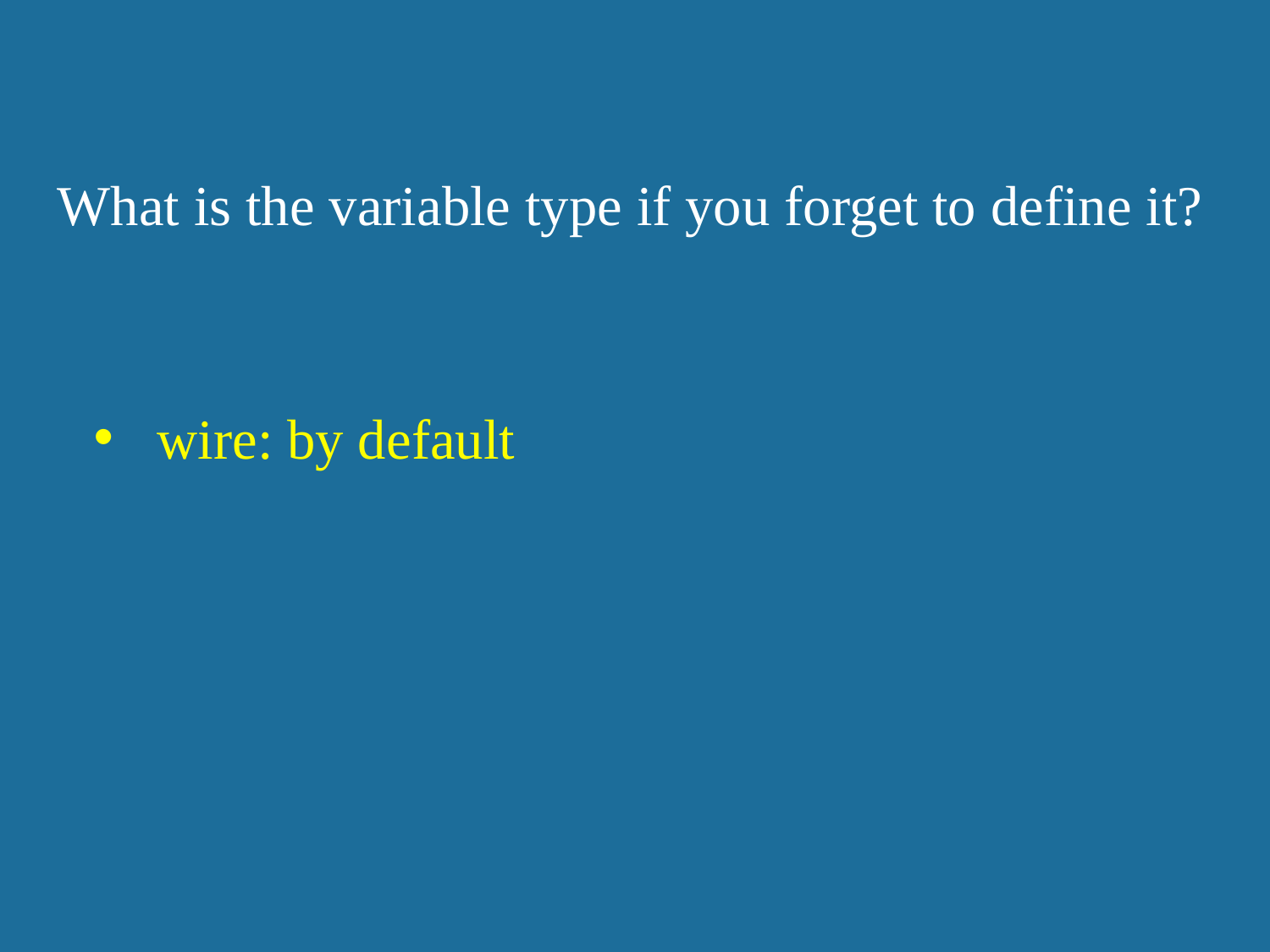

What is the variable type if you forget to define it?
wire: by default